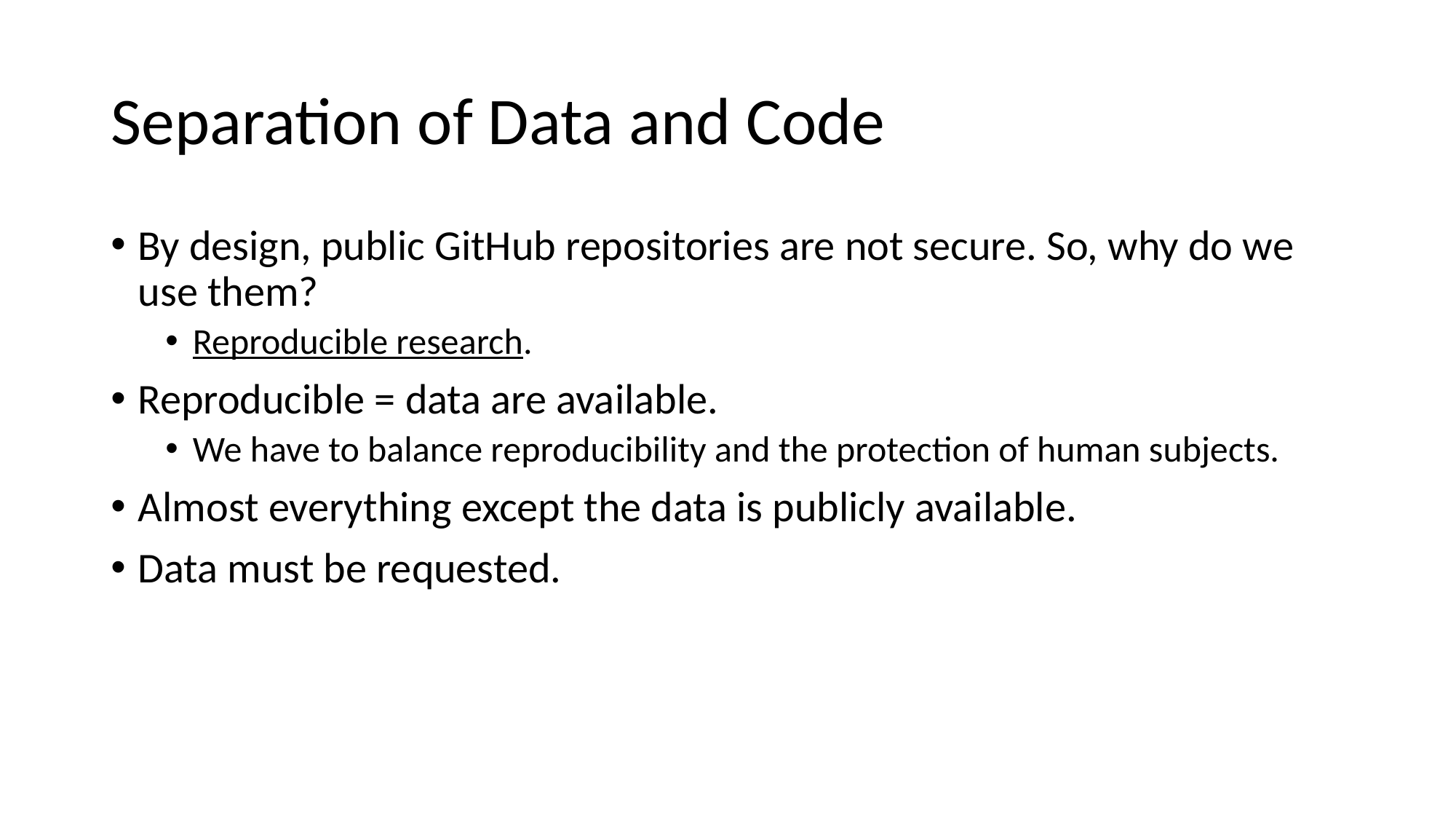

# Separation of Data and Code
By design, public GitHub repositories are not secure. So, why do we use them?
Reproducible research.
Reproducible = data are available.
We have to balance reproducibility and the protection of human subjects.
Almost everything except the data is publicly available.
Data must be requested.